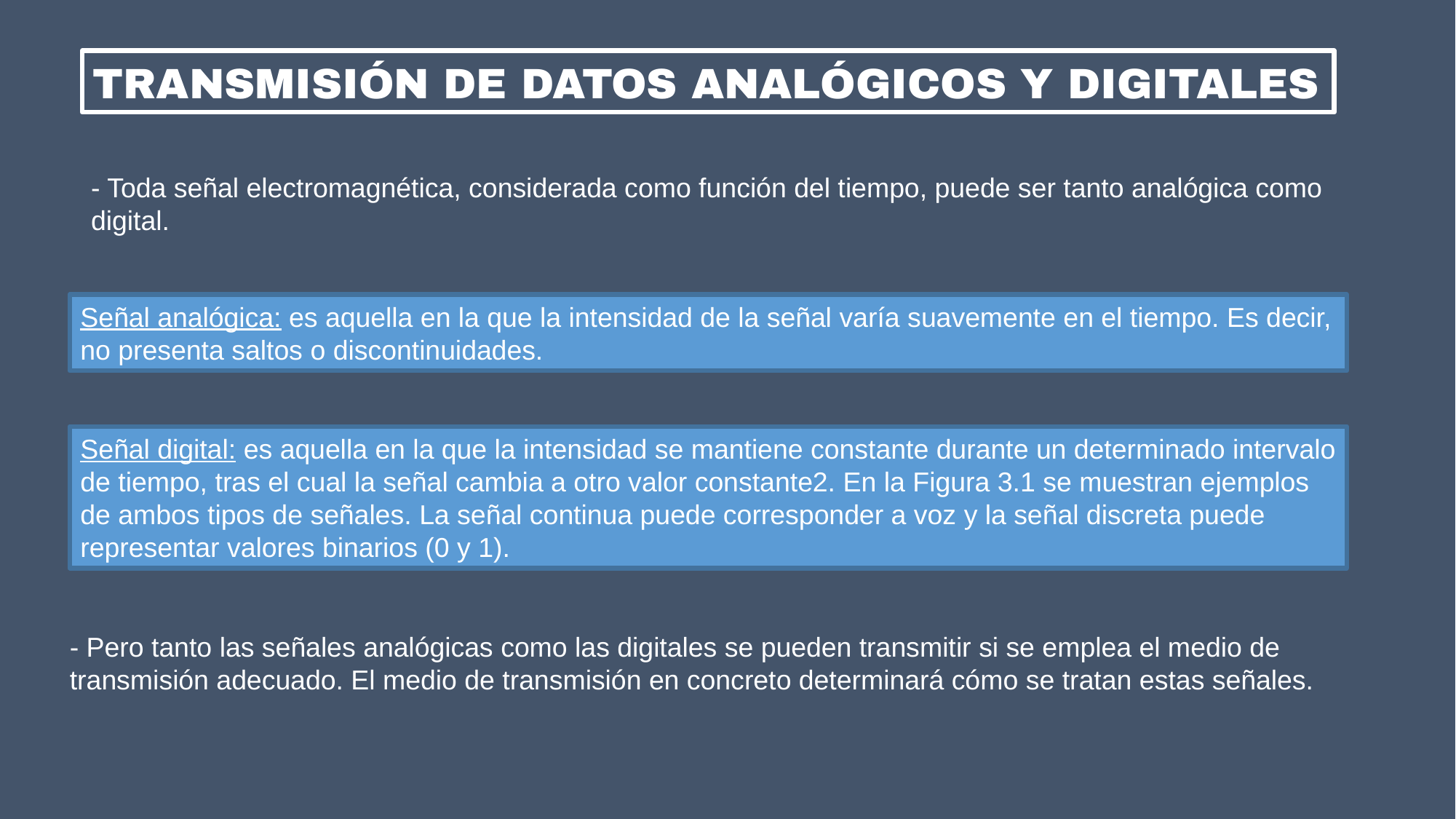

TRANSMISIÓN DE DATOS ANALÓGICOS Y DIGITALES
- Toda señal electromagnética, considerada como función del tiempo, puede ser tanto analógica como digital.
Señal analógica: es aquella en la que la intensidad de la señal varía suavemente en el tiempo. Es decir, no presenta saltos o discontinuidades.
Señal digital: es aquella en la que la intensidad se mantiene constante durante un determinado intervalo de tiempo, tras el cual la señal cambia a otro valor constante2. En la Figura 3.1 se muestran ejemplos de ambos tipos de señales. La señal continua puede corresponder a voz y la señal discreta puede representar valores binarios (0 y 1).
- Pero tanto las señales analógicas como las digitales se pueden transmitir si se emplea el medio de transmisión adecuado. El medio de transmisión en concreto determinará cómo se tratan estas señales.